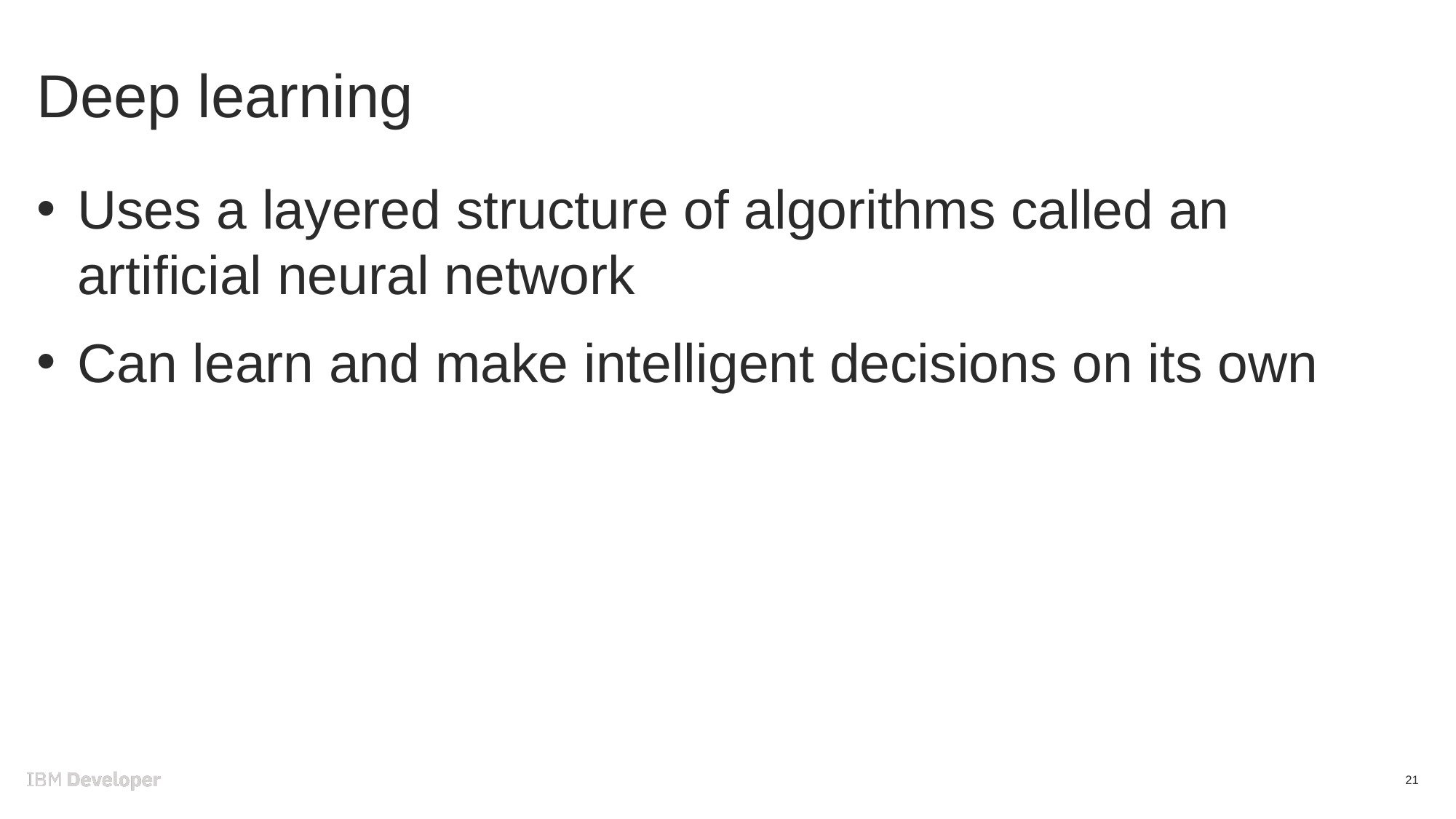

# Deep learning
Uses a layered structure of algorithms called an artificial neural network
Can learn and make intelligent decisions on its own

21